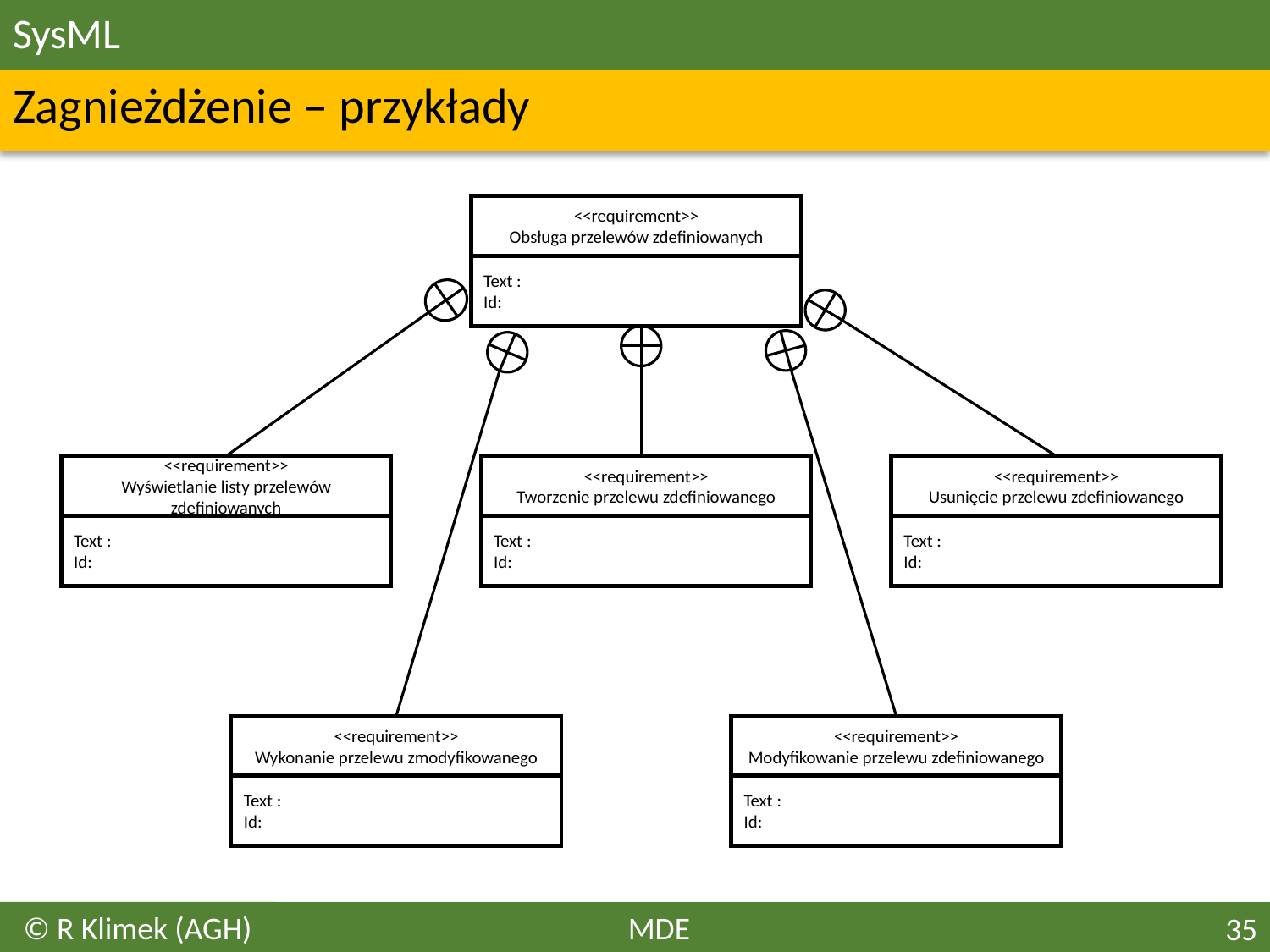

# SysML
Zagnieżdżenie – przykłady
<<requirement>>
Obsługa przelewów zdefiniowanych

Text :
Id:

<<requirement>>
Wyświetlanie listy przelewów zdefiniowanych
<<requirement>>
Tworzenie przelewu zdefiniowanego
<<requirement>>
Usunięcie przelewu zdefiniowanego
Text :
Id:
Text :
Id:
Text :
Id:
<<requirement>>
Wykonanie przelewu zmodyfikowanego
<<requirement>>
Modyfikowanie przelewu zdefiniowanego
Text :
Id:
Text :
Id:
© R Klimek (AGH)
MDE
35